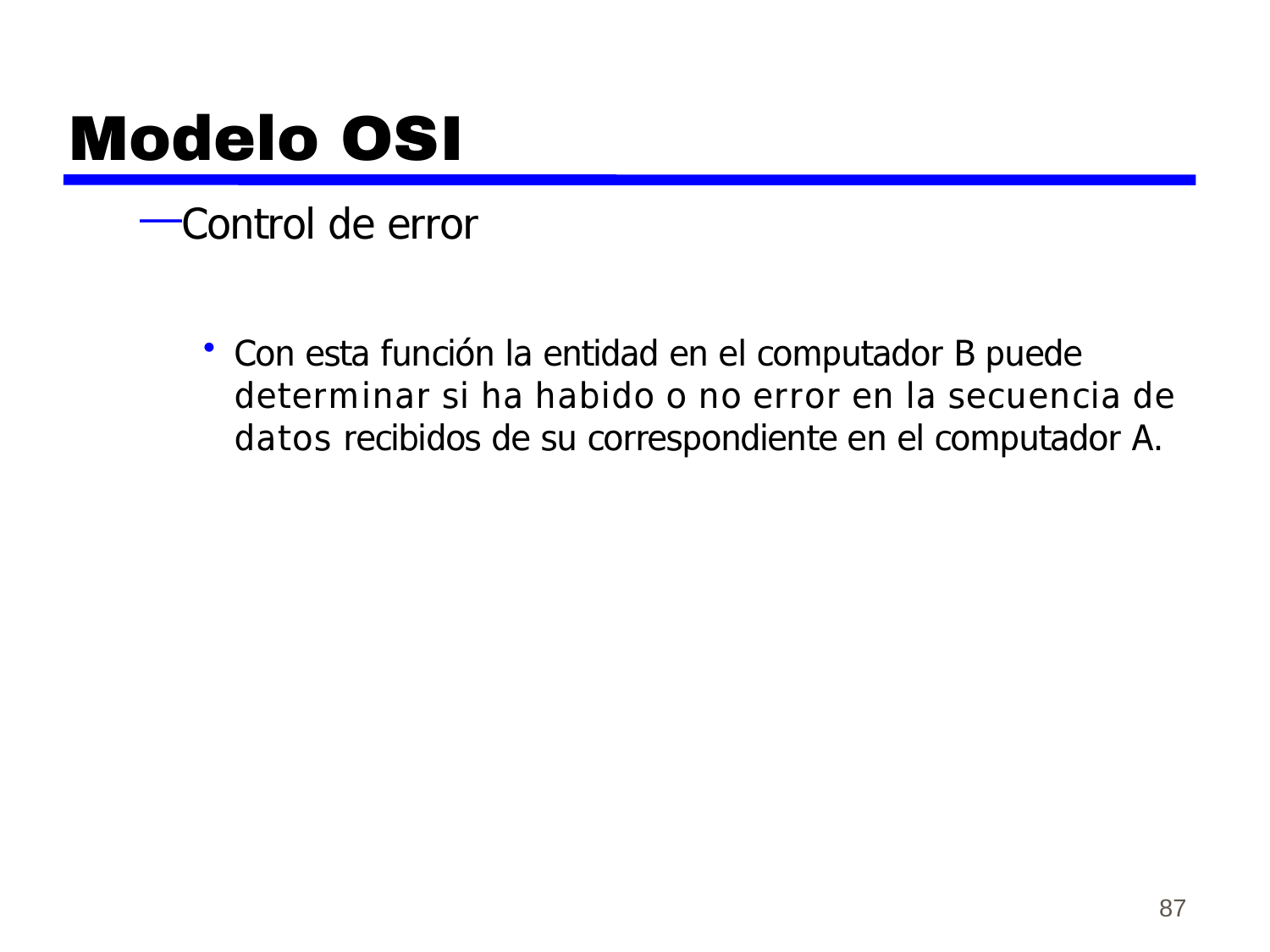

# Modelo OSI
Control de error

Con esta función la entidad en el computador B puede determinar si ha habido o no error en la secuencia de datos recibidos de su correspondiente en el computador A.
87